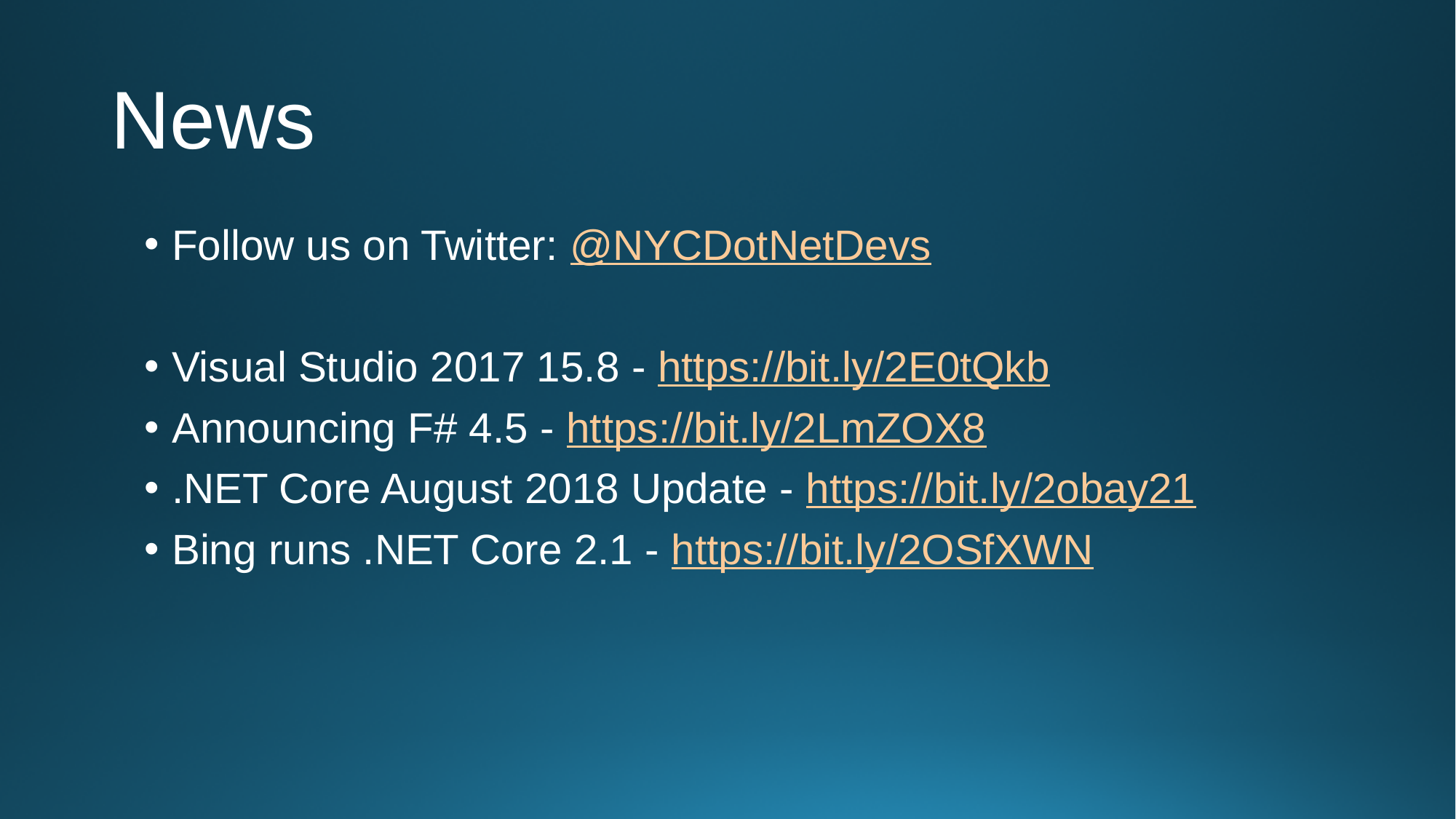

# News
Follow us on Twitter: @NYCDotNetDevs

Visual Studio 2017 15.8 - https://bit.ly/2E0tQkb
Announcing F# 4.5 - https://bit.ly/2LmZOX8
.NET Core August 2018 Update - https://bit.ly/2obay21
Bing runs .NET Core 2.1 - https://bit.ly/2OSfXWN